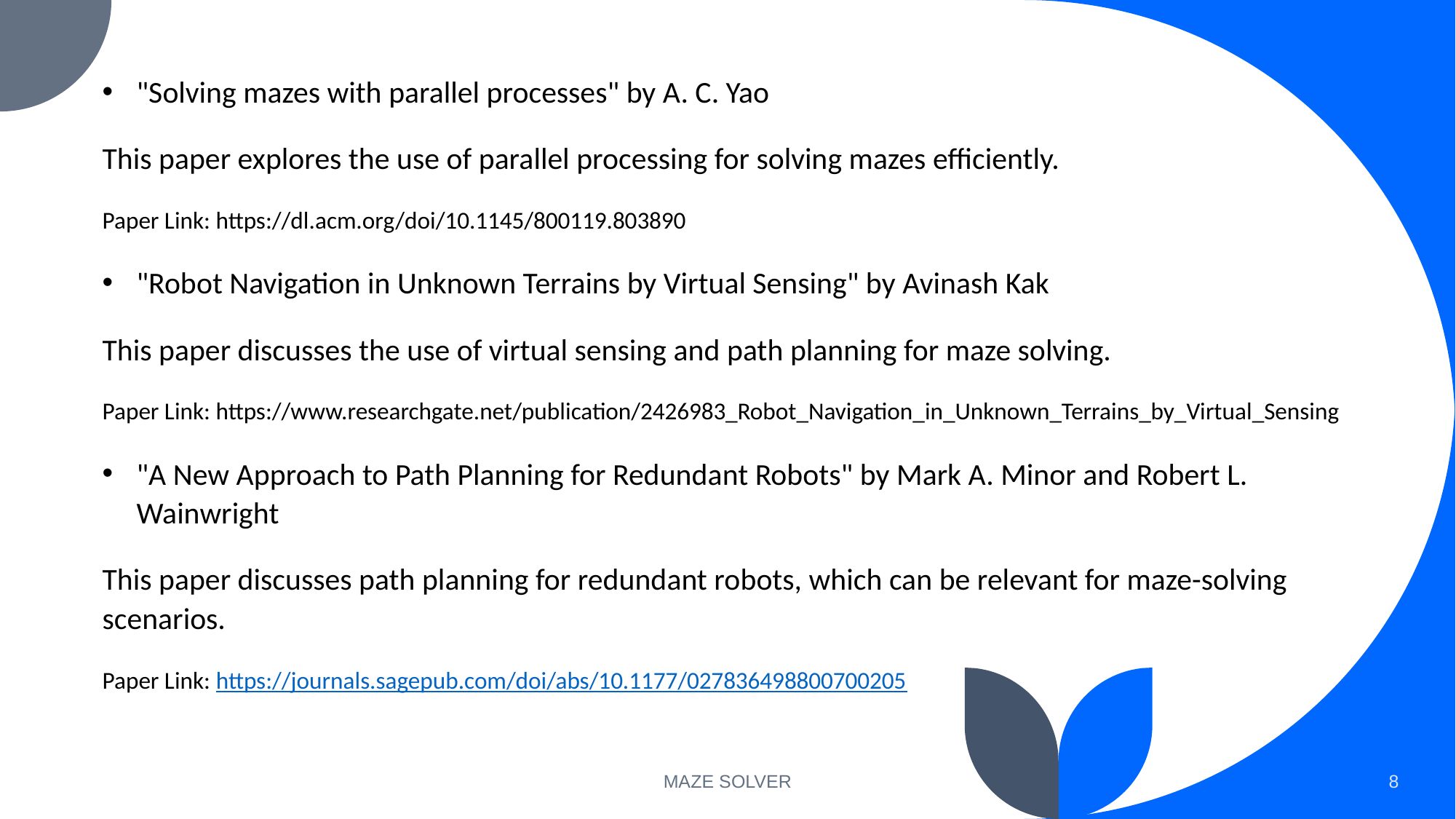

"Solving mazes with parallel processes" by A. C. Yao
This paper explores the use of parallel processing for solving mazes efficiently.
Paper Link: https://dl.acm.org/doi/10.1145/800119.803890
"Robot Navigation in Unknown Terrains by Virtual Sensing" by Avinash Kak
This paper discusses the use of virtual sensing and path planning for maze solving.
Paper Link: https://www.researchgate.net/publication/2426983_Robot_Navigation_in_Unknown_Terrains_by_Virtual_Sensing
"A New Approach to Path Planning for Redundant Robots" by Mark A. Minor and Robert L. Wainwright
This paper discusses path planning for redundant robots, which can be relevant for maze-solving scenarios.
Paper Link: https://journals.sagepub.com/doi/abs/10.1177/027836498800700205

MAZE SOLVER
8